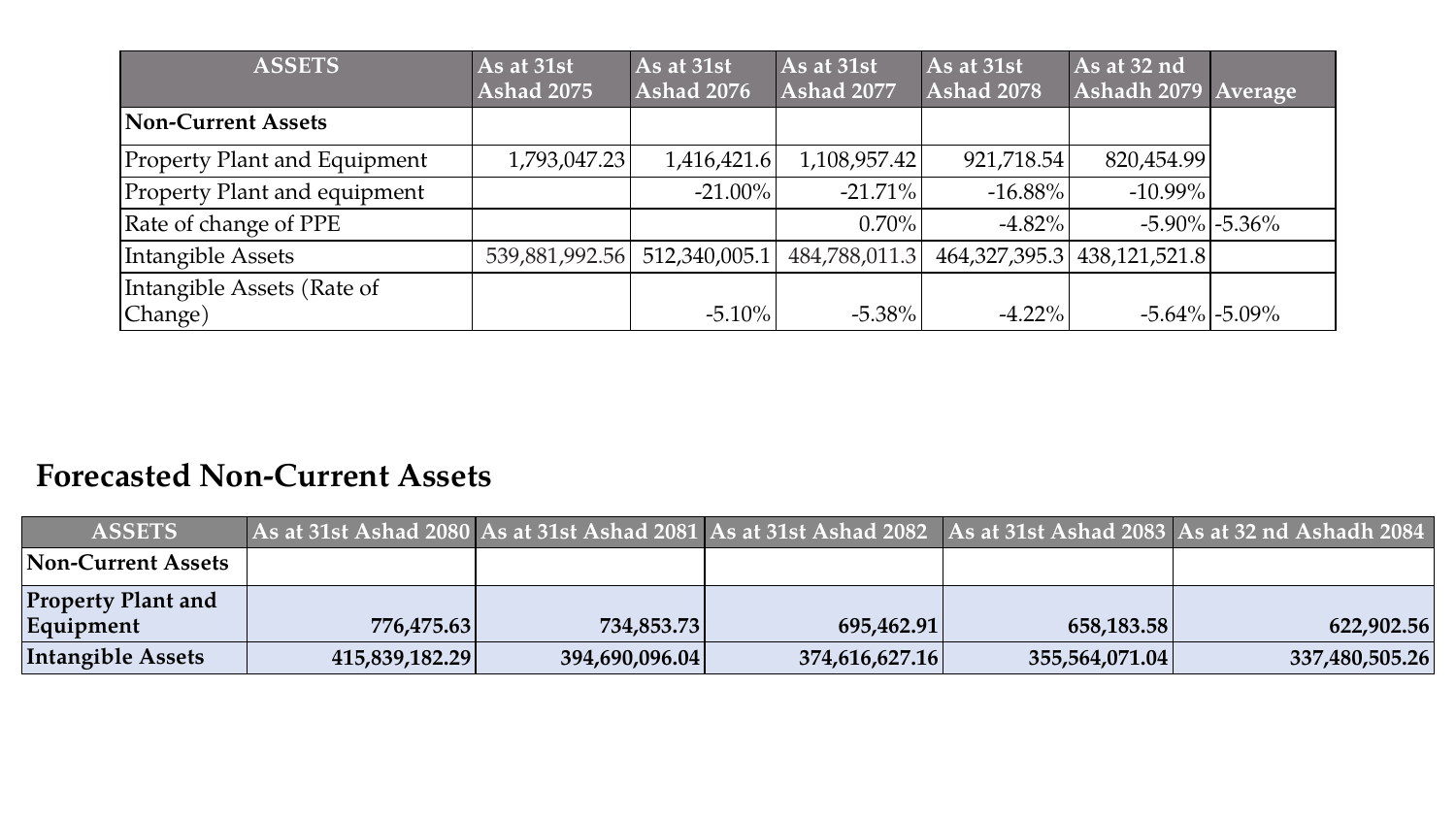

| ASSETS | As at 31st Ashad 2075 | As at 31st Ashad 2076 | As at 31st Ashad 2077 | As at 31st Ashad 2078 | As at 32 nd Ashadh 2079 | Average |
| --- | --- | --- | --- | --- | --- | --- |
| Non-Current Assets |  |  |  |  |  |  |
| Property Plant and Equipment | 1,793,047.23 | 1,416,421.6 | 1,108,957.42 | 921,718.54 | 820,454.99 |  |
| Property Plant and equipment |  | -21.00% | -21.71% | -16.88% | -10.99% |  |
| Rate of change of PPE |  |  | 0.70% | -4.82% | -5.90% | -5.36% |
| Intangible Assets | 539,881,992.56 | 512,340,005.1 | 484,788,011.3 | 464,327,395.3 | 438,121,521.8 |  |
| Intangible Assets (Rate of Change) |  | -5.10% | -5.38% | -4.22% | -5.64% | -5.09% |
Forecasted Non-Current Assets
| ASSETS | As at 31st Ashad 2080 | As at 31st Ashad 2081 | As at 31st Ashad 2082 | As at 31st Ashad 2083 | As at 32 nd Ashadh 2084 |
| --- | --- | --- | --- | --- | --- |
| Non-Current Assets |  |  |  |  |  |
| Property Plant and Equipment | 776,475.63 | 734,853.73 | 695,462.91 | 658,183.58 | 622,902.56 |
| Intangible Assets | 415,839,182.29 | 394,690,096.04 | 374,616,627.16 | 355,564,071.04 | 337,480,505.26 |